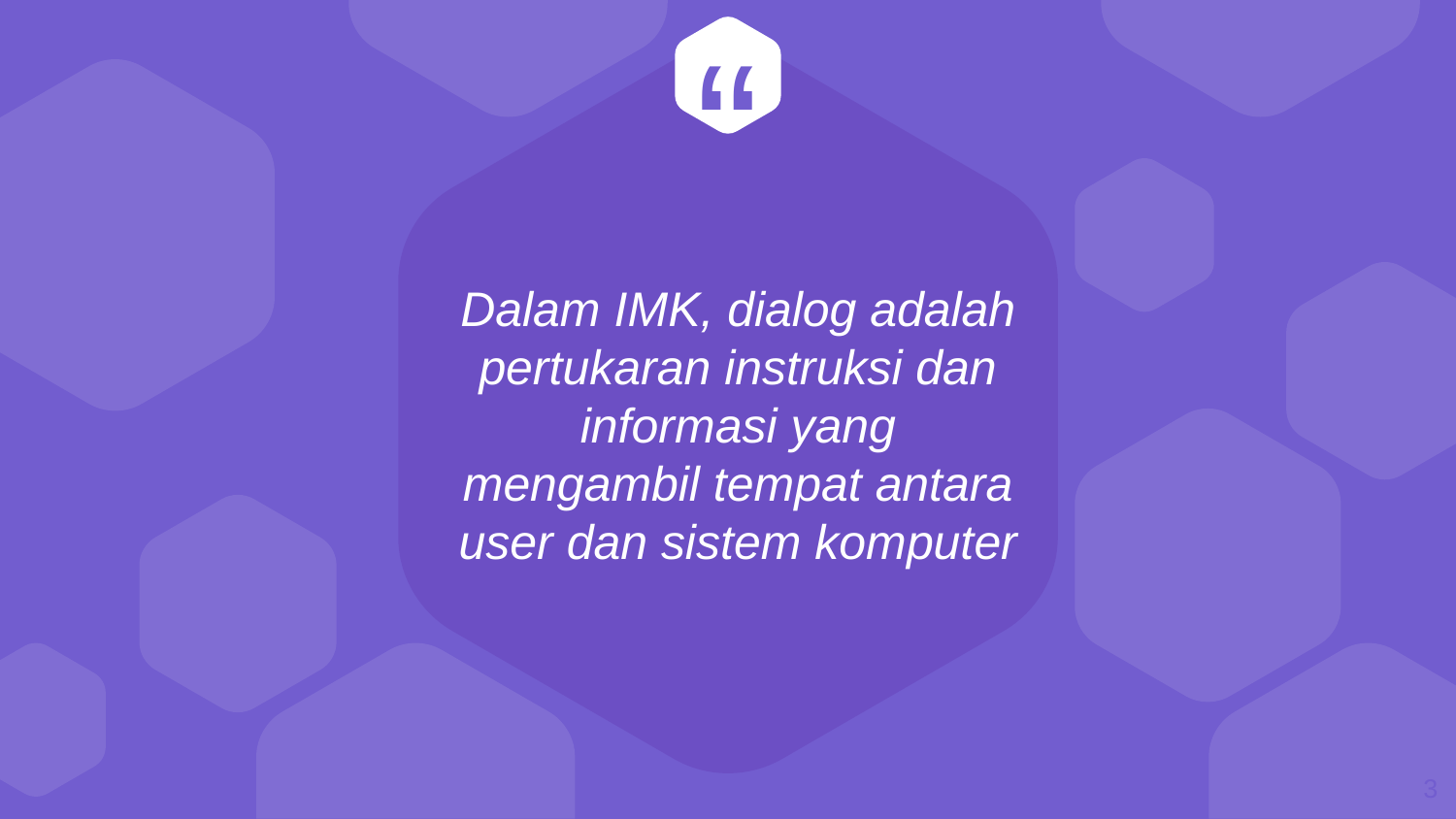

Dalam IMK, dialog adalah pertukaran instruksi dan informasi yang mengambil tempat antara user dan sistem komputer
3